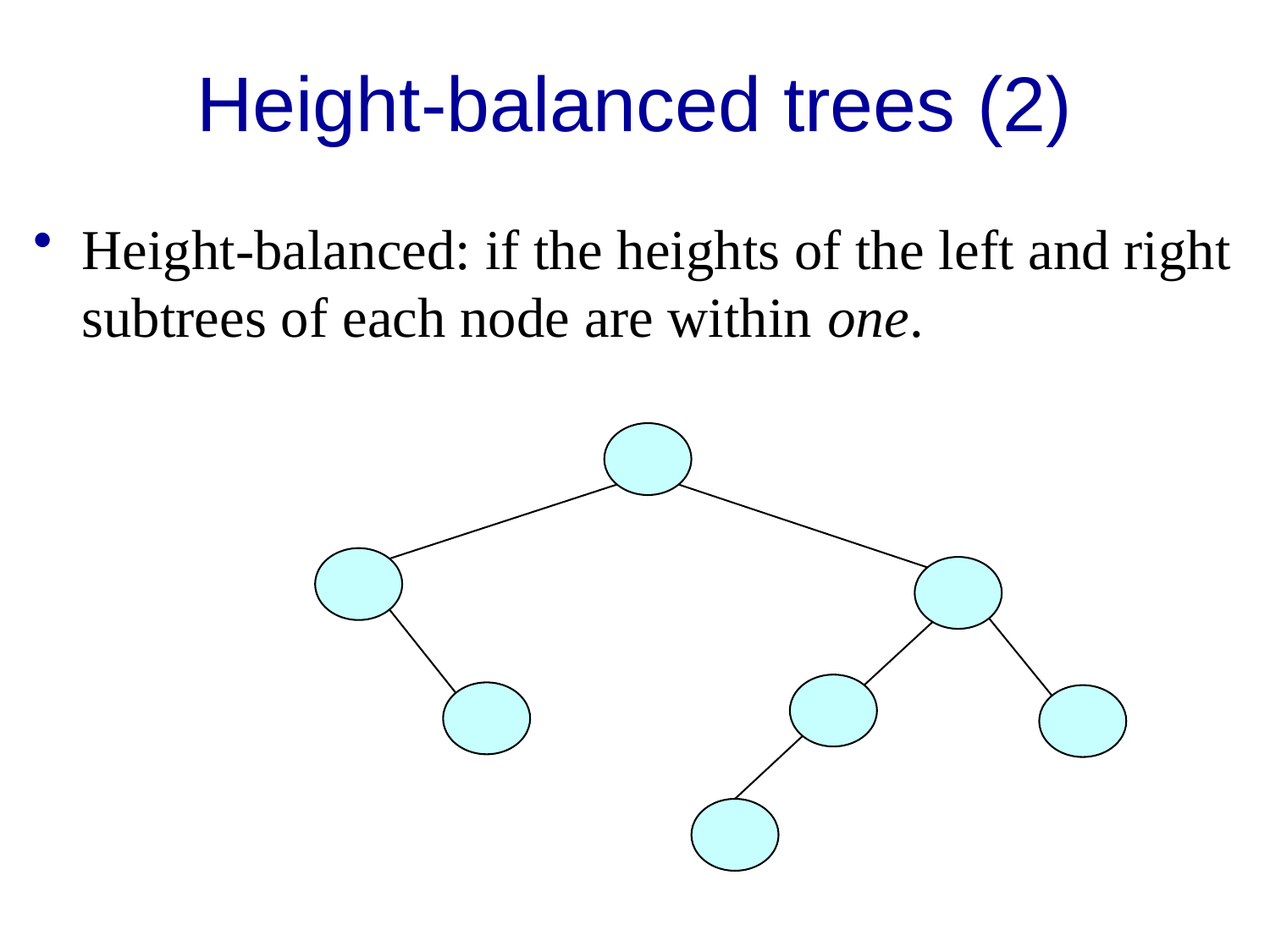

# Height-balanced trees (2)
Height-balanced: if the heights of the left and right subtrees of each node are within one.